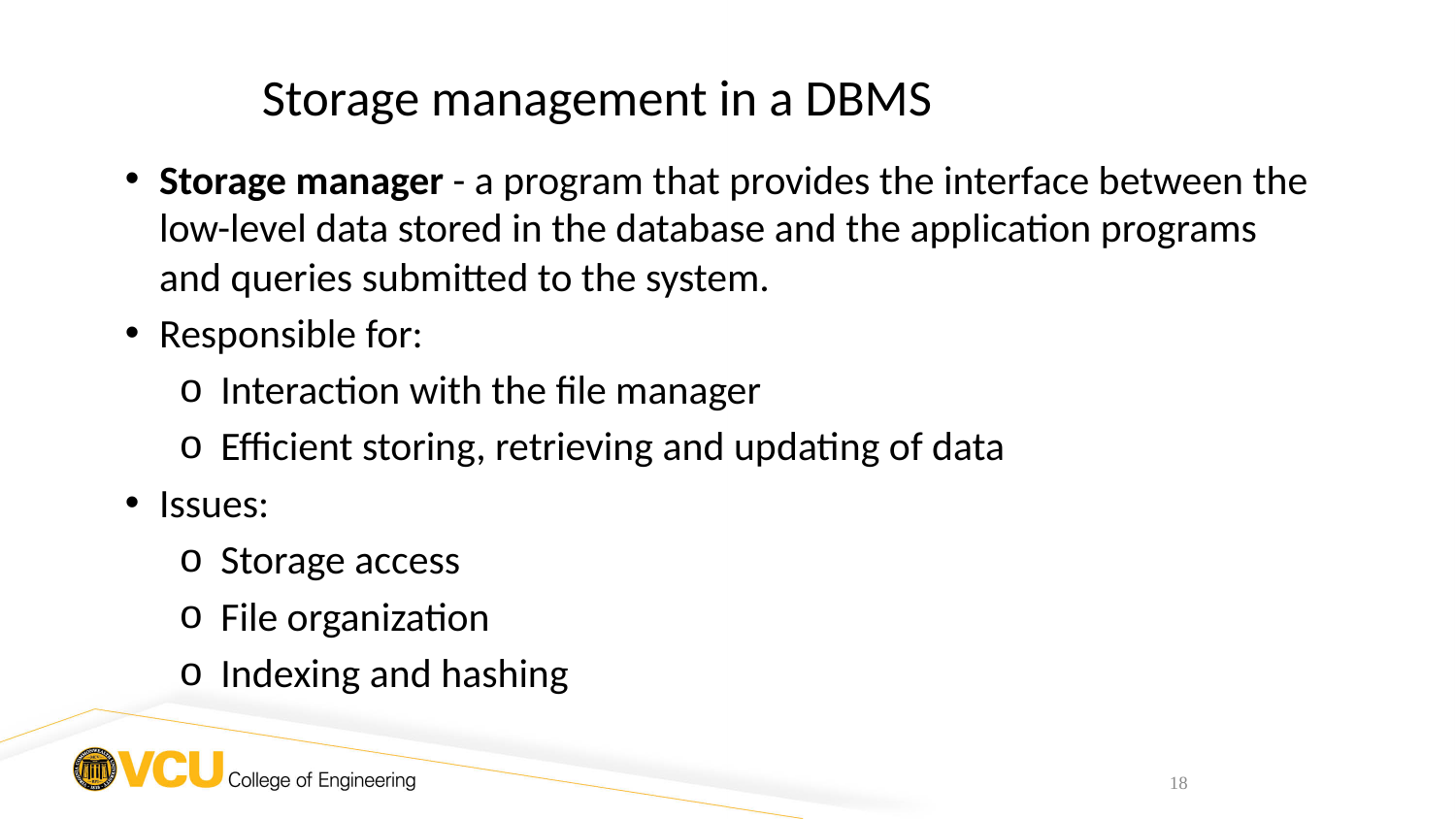

# Storage management in a DBMS
Storage manager - a program that provides the interface between the low-level data stored in the database and the application programs and queries submitted to the system.
Responsible for:
Interaction with the file manager
Efficient storing, retrieving and updating of data
Issues:
Storage access
File organization
Indexing and hashing
18